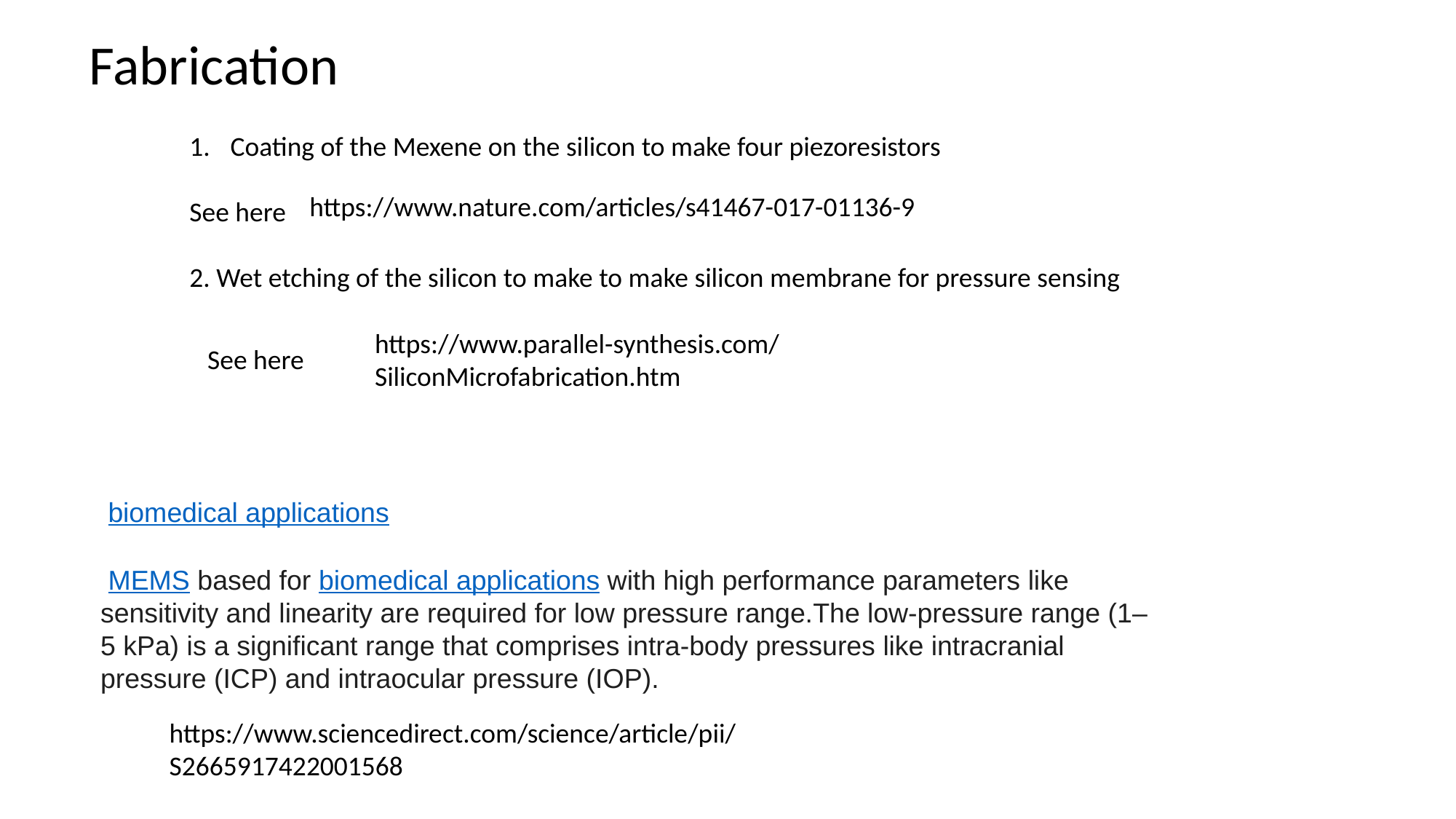

# Fabrication
Coating of the Mexene on the silicon to make four piezoresistors

See here

2. Wet etching of the silicon to make to make silicon membrane for pressure sensing
https://www.nature.com/articles/s41467-017-01136-9
https://www.parallel-synthesis.com/SiliconMicrofabrication.htm
See here
 biomedical applications
 MEMS based for biomedical applications with high performance parameters like sensitivity and linearity are required for low pressure range.The low-pressure range (1–5 kPa) is a significant range that comprises intra-body pressures like intracranial pressure (ICP) and intraocular pressure (IOP).
https://www.sciencedirect.com/science/article/pii/S2665917422001568